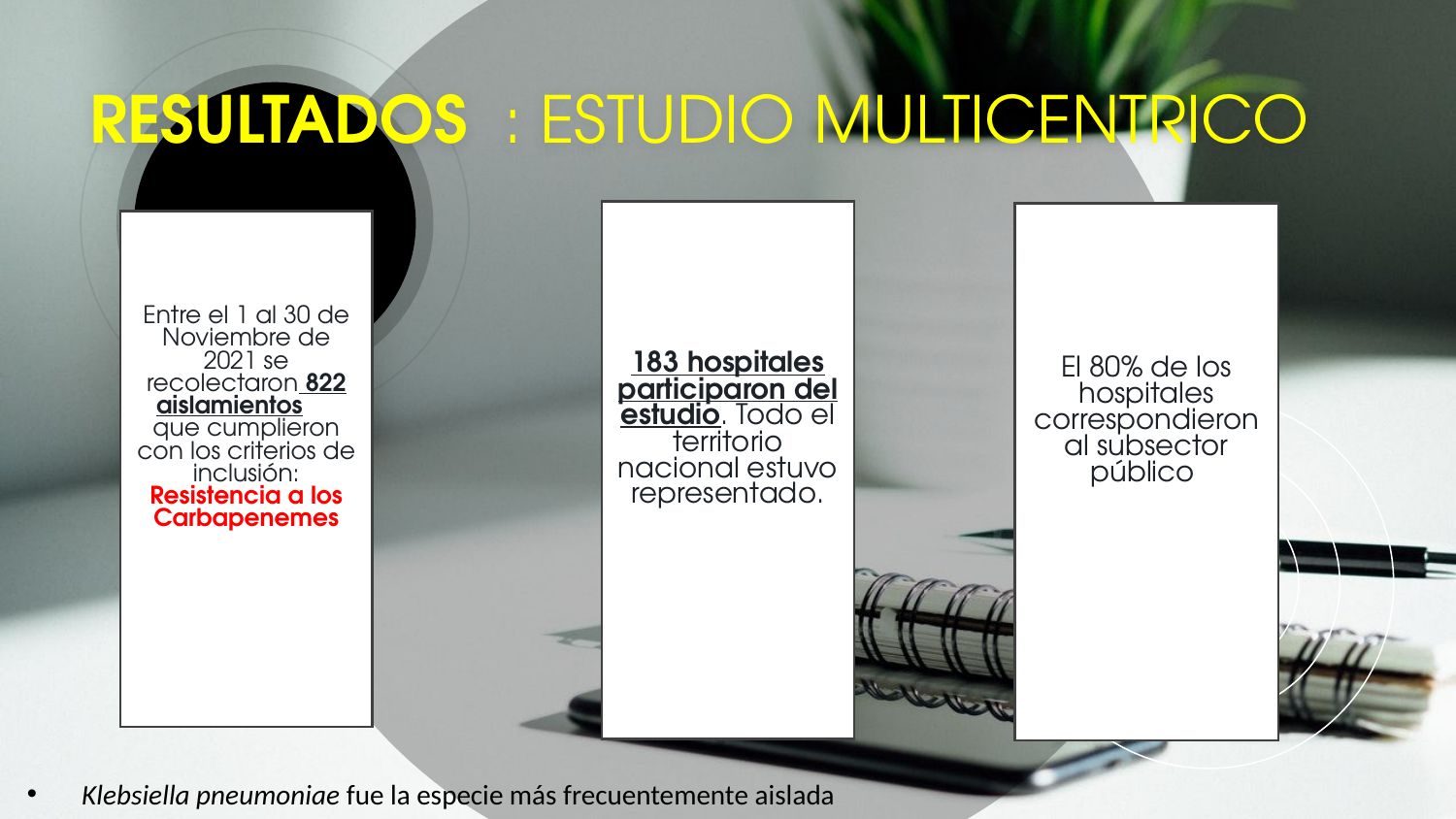

# RESULTADOS  : ESTUDIO MULTICENTRICO
| 183 hospitales participaron del estudio. Todo el territorio nacional estuvo representado. |
| --- |
|  |
|  |
| El 80% de los hospitales correspondieron al subsector público |
| --- |
|  |
|  |
| Entre el 1 al 30 de Noviembre de 2021 se recolectaron 822 aislamientos  que cumplieron con los criterios de inclusión: Resistencia a los Carbapenemes |
| --- |
|  |
|  |
Klebsiella pneumoniae fue la especie más frecuentemente aislada